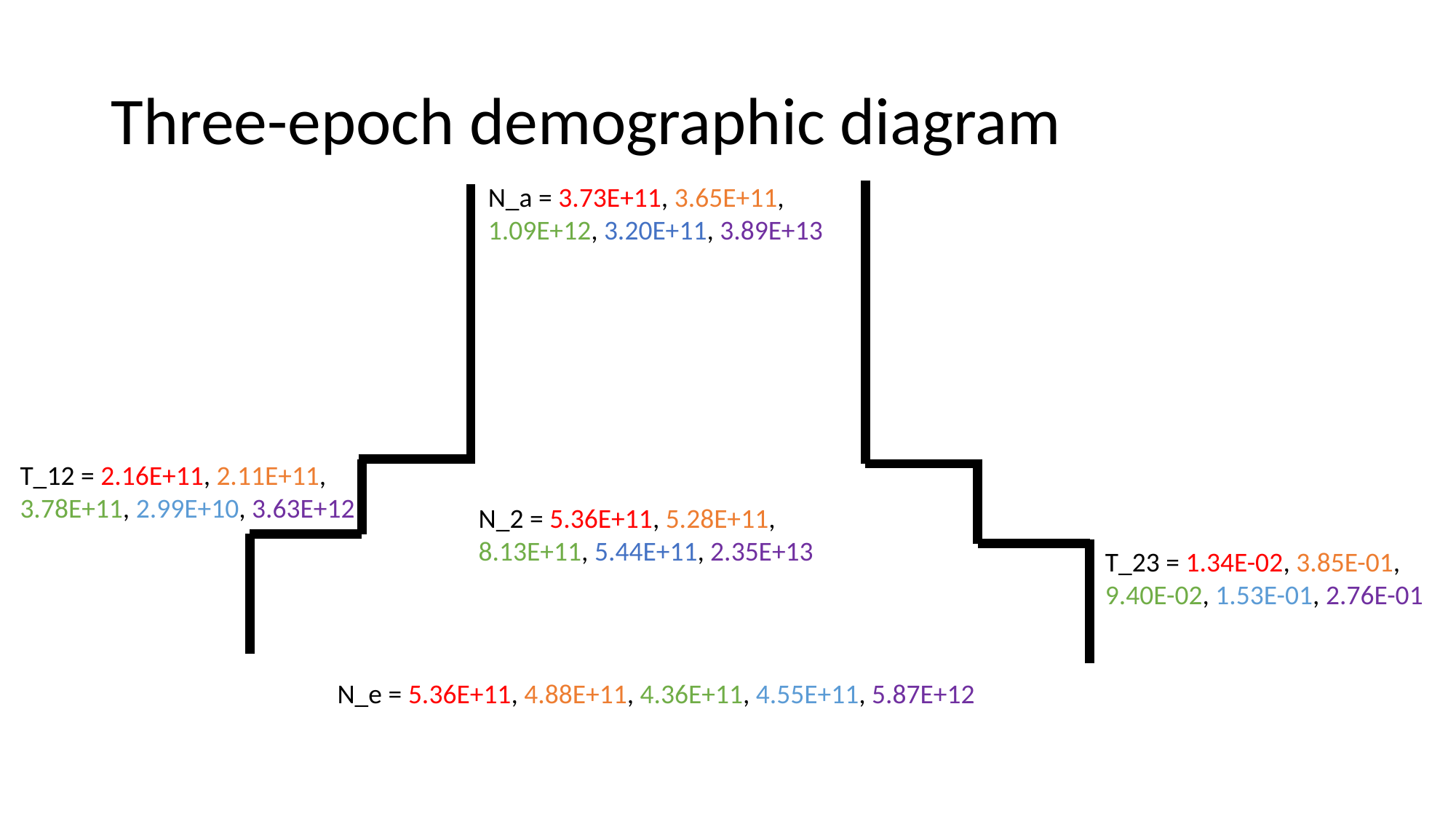

# Three-epoch demographic diagram
N_a = 3.73E+11, 3.65E+11, 1.09E+12, 3.20E+11, 3.89E+13
T_12 = 2.16E+11, 2.11E+11, 3.78E+11, 2.99E+10, 3.63E+12
N_2 = 5.36E+11, 5.28E+11, 8.13E+11, 5.44E+11, 2.35E+13
T_23 = 1.34E-02, 3.85E-01, 9.40E-02, 1.53E-01, 2.76E-01
N_e = 5.36E+11, 4.88E+11, 4.36E+11, 4.55E+11, 5.87E+12